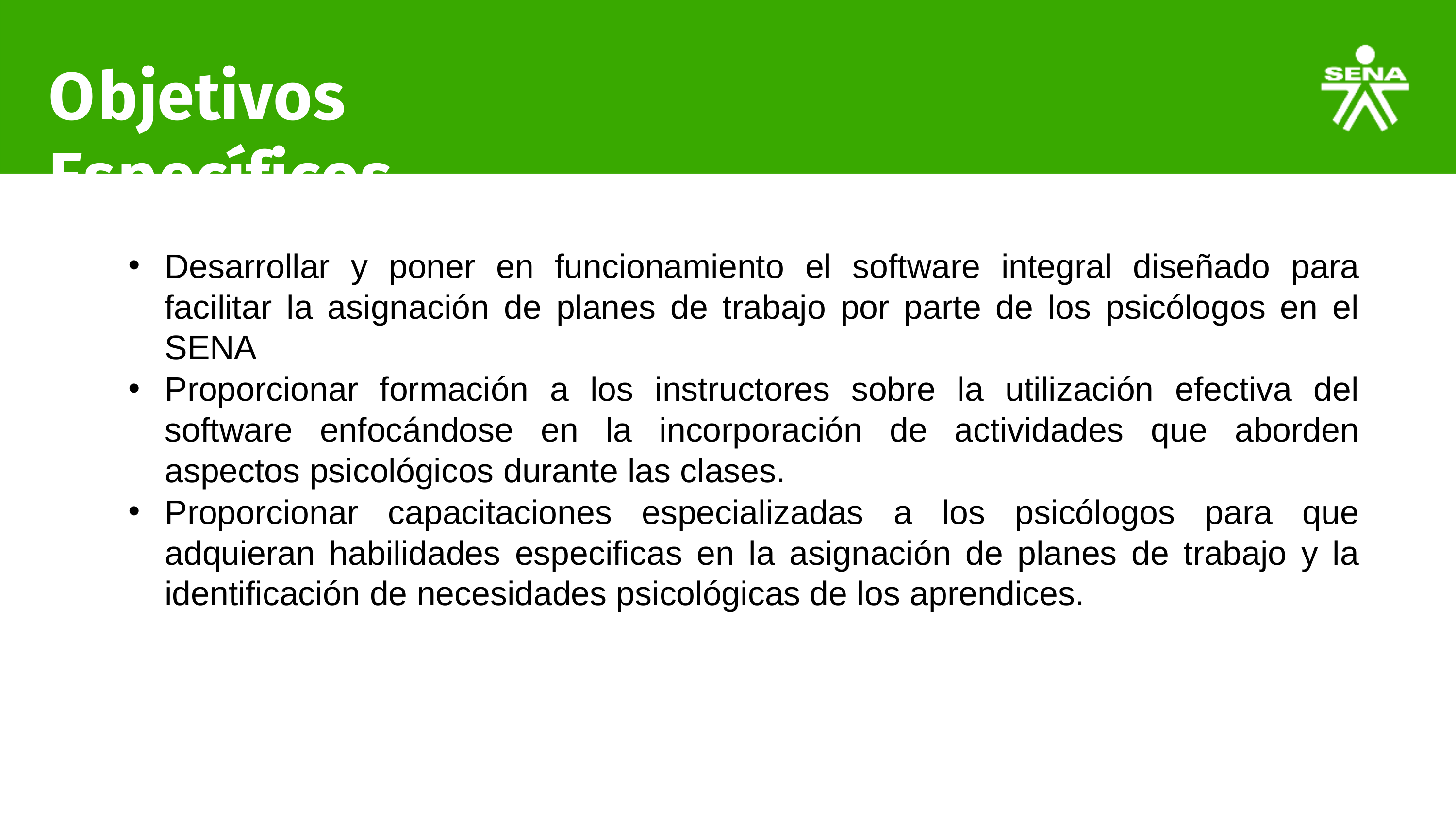

# Objetivos Específicos
Desarrollar y poner en funcionamiento el software integral diseñado para facilitar la asignación de planes de trabajo por parte de los psicólogos en el SENA
Proporcionar formación a los instructores sobre la utilización efectiva del software enfocándose en la incorporación de actividades que aborden aspectos psicológicos durante las clases.
Proporcionar capacitaciones especializadas a los psicólogos para que adquieran habilidades especificas en la asignación de planes de trabajo y la identificación de necesidades psicológicas de los aprendices.